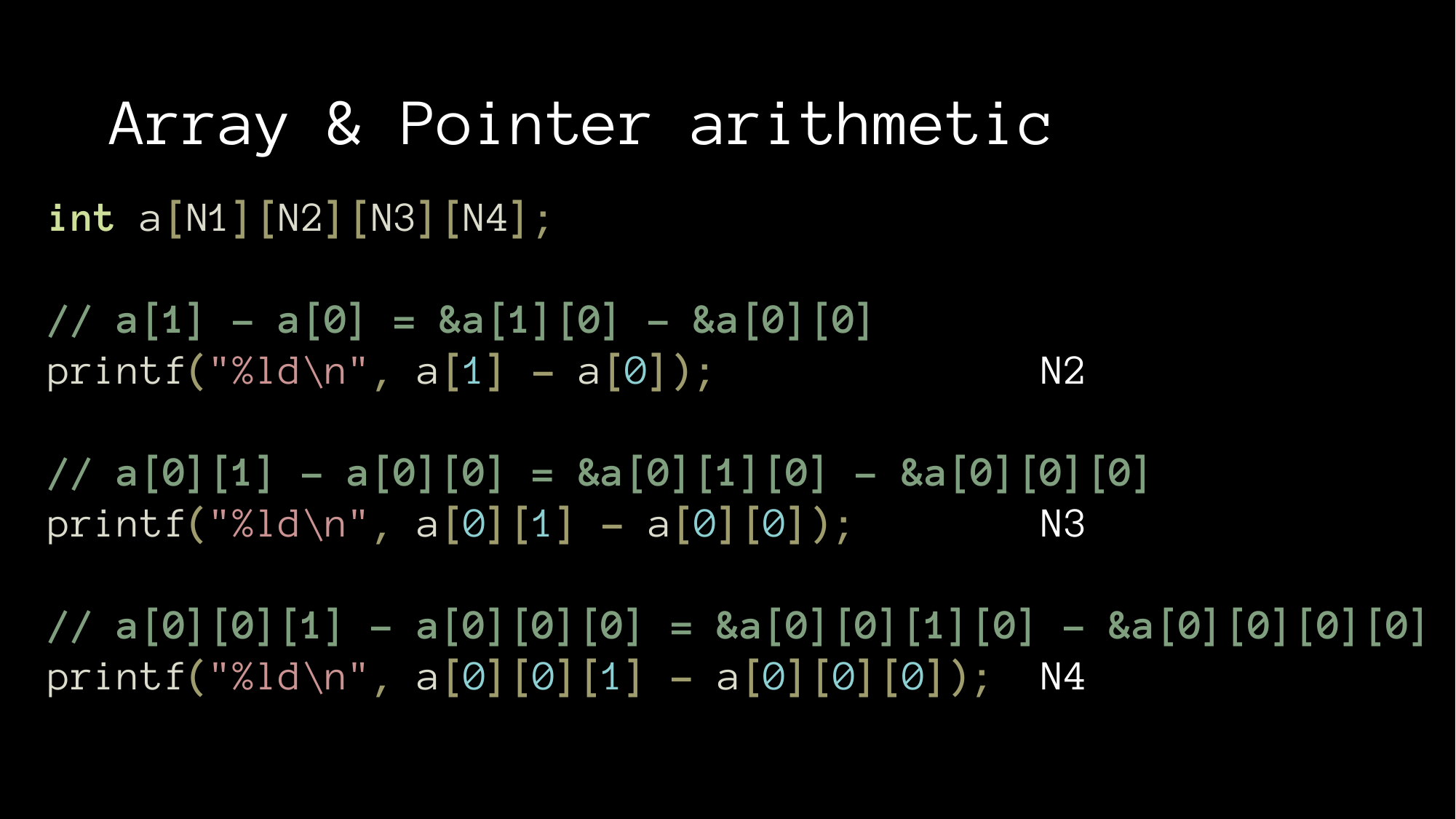

# Array & Pointer arithmetic
int a[N1][N2][N3][N4];

// a[1] - a[0] = &a[1][0] - &a[0][0]
printf("%ld\n", a[1] - a[0]);              N2

// a[0][1] - a[0][0] = &a[0][1][0] - &a[0][0][0]
printf("%ld\n", a[0][1] - a[0][0]);        N3

// a[0][0][1] - a[0][0][0] = &a[0][0][1][0] - &a[0][0][0][0]
printf("%ld\n", a[0][0][1] - a[0][0][0]);  N4